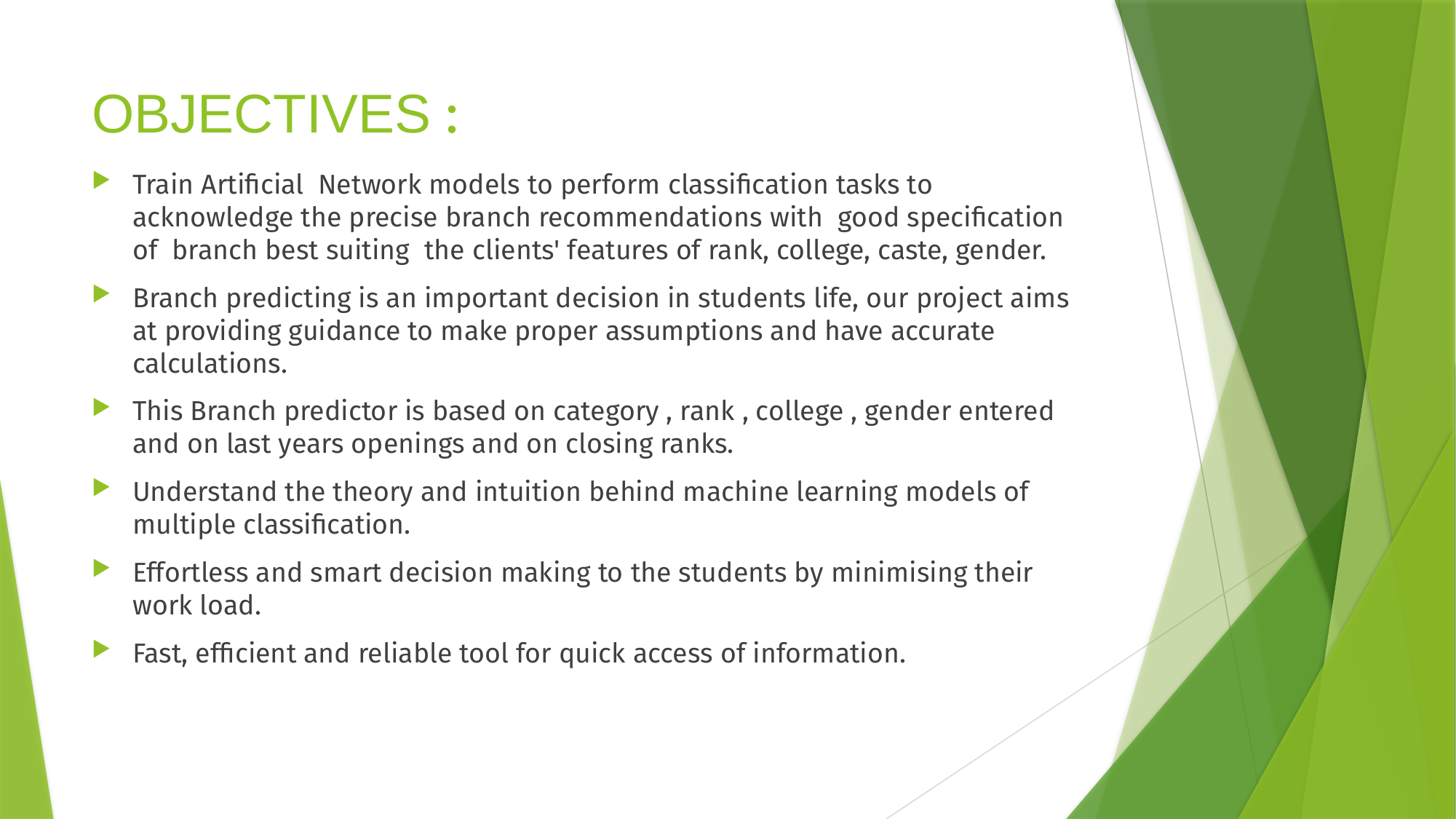

# OBJECTIVES :
Train Artificial  Network models to perform classification tasks to acknowledge the precise branch recommendations with  good specification of  branch best suiting  the clients' features of rank, college, caste, gender.
Branch predicting is an important decision in students life, our project aims at providing guidance to make proper assumptions and have accurate calculations.
This Branch predictor is based on category , rank , college , gender entered and on last years openings and on closing ranks.
Understand the theory and intuition behind machine learning models of multiple classification.
Effortless and smart decision making to the students by minimising their work load.
Fast, efficient and reliable tool for quick access of information.